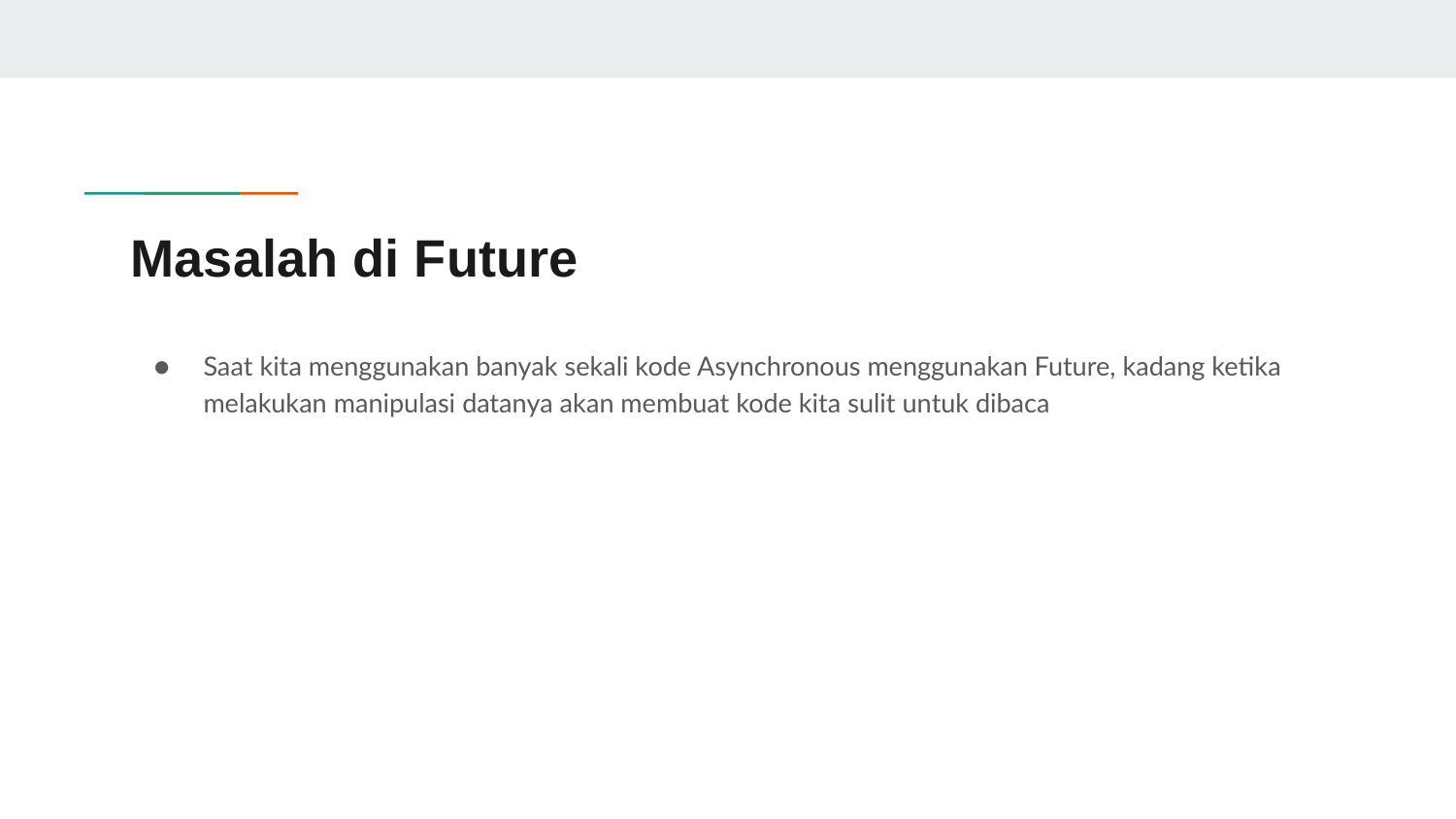

# Masalah di Future
Saat kita menggunakan banyak sekali kode Asynchronous menggunakan Future, kadang ketika melakukan manipulasi datanya akan membuat kode kita sulit untuk dibaca